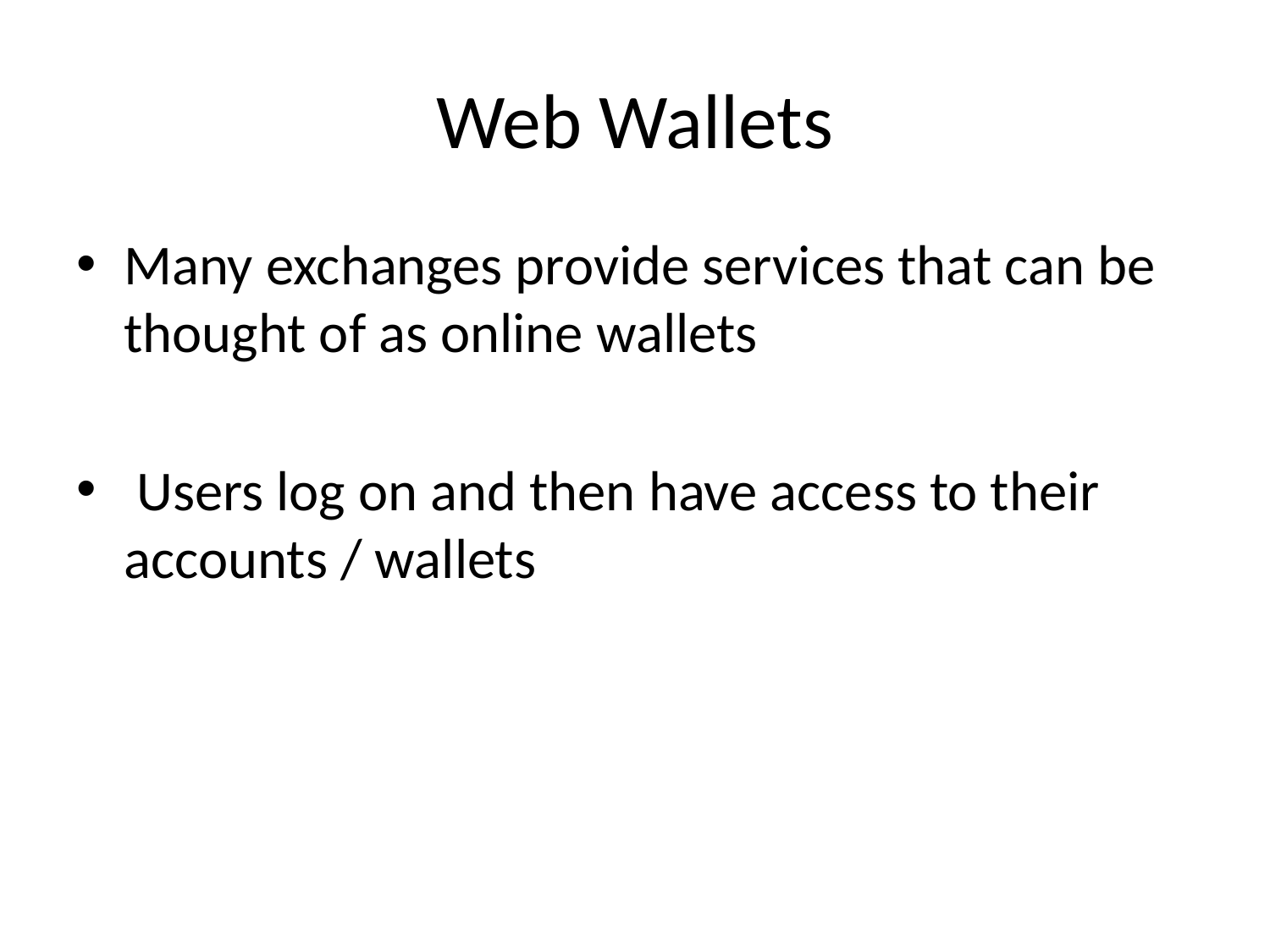

# Web Wallets
Many exchanges provide services that can be thought of as online wallets

 Users log on and then have access to their accounts / wallets